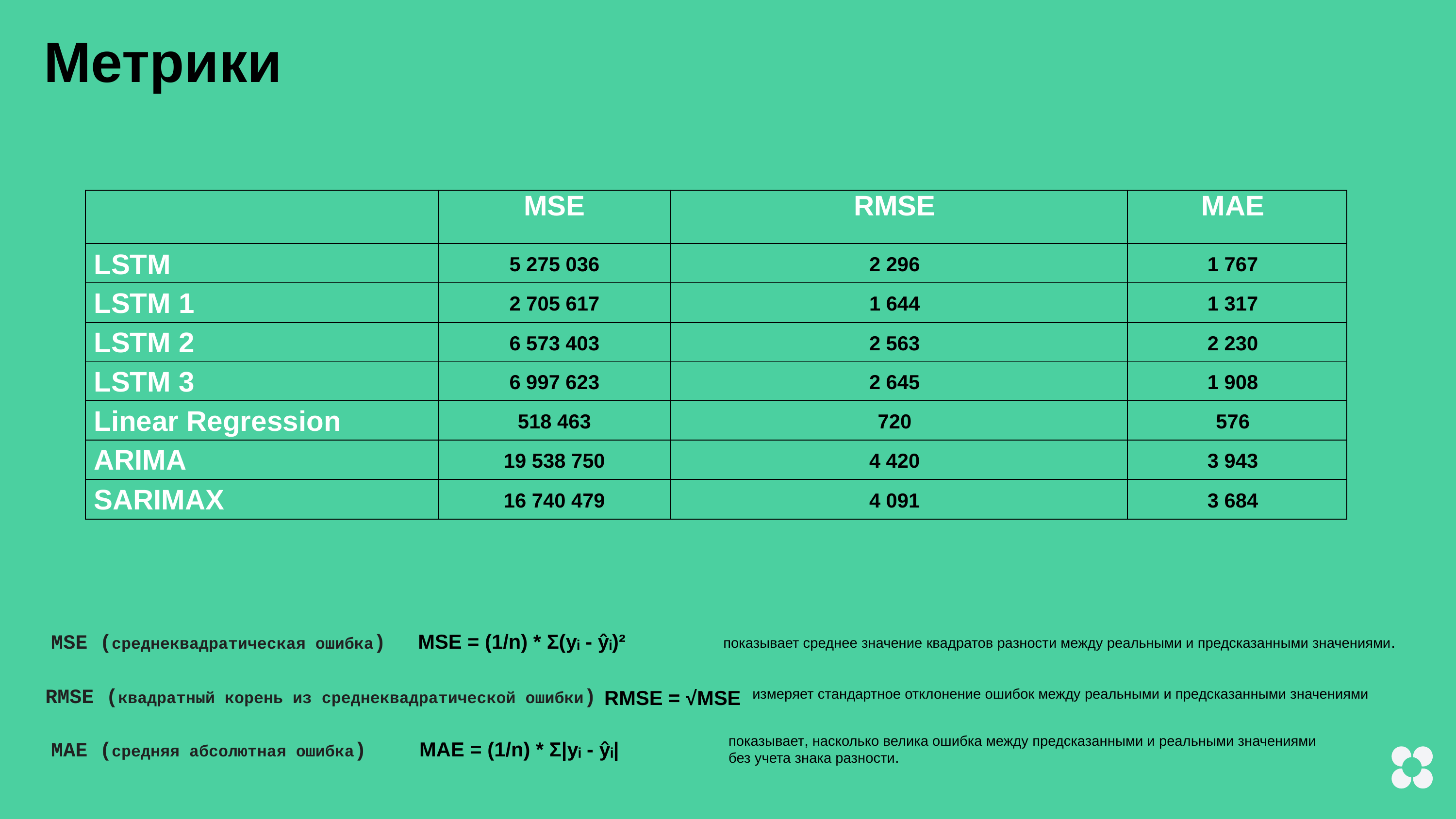

Метрики
|  | MSE | RMSE | MAE |
| --- | --- | --- | --- |
| LSTM | 5 275 036 | 2 296 | 1 767 |
| LSTM 1 | 2 705 617 | 1 644 | 1 317 |
| LSTM 2 | 6 573 403 | 2 563 | 2 230 |
| LSTM 3 | 6 997 623 | 2 645 | 1 908 |
| Linear Regression | 518 463 | 720 | 576 |
| ARIMA | 19 538 750 | 4 420 | 3 943 |
| SARIMAX | 16 740 479 | 4 091 | 3 684 |
MSE = (1/n) * Σ(yᵢ - ŷᵢ)²
MSE (среднеквадратическая ошибка)
показывает среднее значение квадратов разности между реальными и предсказанными значениями.

RMSE = √MSE
RMSE (квадратный корень из среднеквадратической ошибки)
измеряет стандартное отклонение ошибок между реальными и предсказанными значениями
показывает, насколько велика ошибка между предсказанными и реальными значениями
без учета знака разности.
MAE (средняя абсолютная ошибка)
MAE = (1/n) * Σ|yᵢ - ŷᵢ|